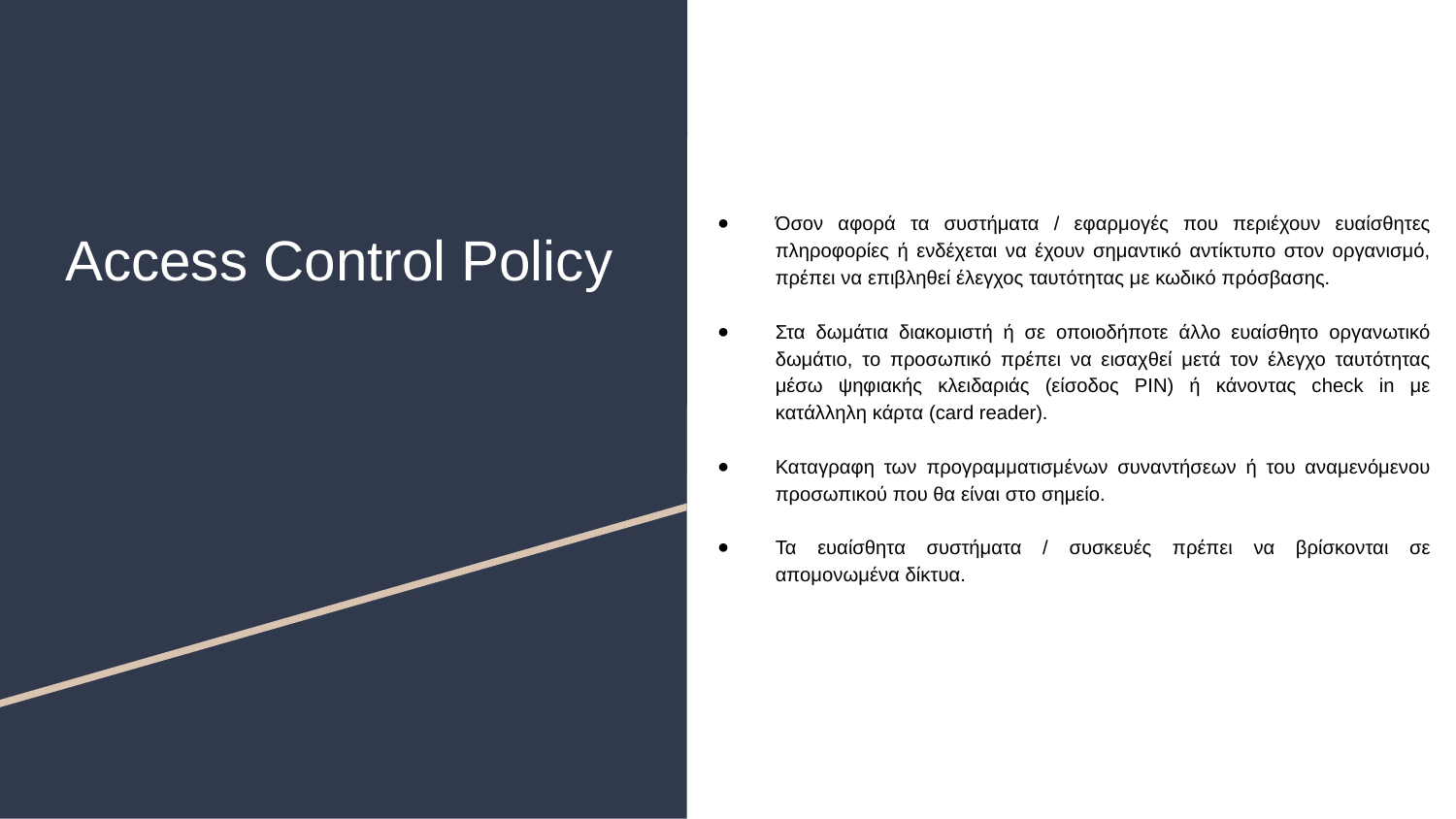

Όσον αφορά τα συστήματα / εφαρμογές που περιέχουν ευαίσθητες πληροφορίες ή ενδέχεται να έχουν σημαντικό αντίκτυπο στον οργανισμό, πρέπει να επιβληθεί έλεγχος ταυτότητας με κωδικό πρόσβασης.

Στα δωμάτια διακομιστή ή σε οποιοδήποτε άλλο ευαίσθητο οργανωτικό δωμάτιο, το προσωπικό πρέπει να εισαχθεί μετά τον έλεγχο ταυτότητας μέσω ψηφιακής κλειδαριάς (είσοδος PIN) ή κάνοντας check in με κατάλληλη κάρτα (card reader).

Καταγραφη των προγραμματισμένων συναντήσεων ή του αναμενόμενου προσωπικού που θα είναι στο σημείο.

Τα ευαίσθητα συστήματα / συσκευές πρέπει να βρίσκονται σε απομονωμένα δίκτυα.

# Access Control Policy